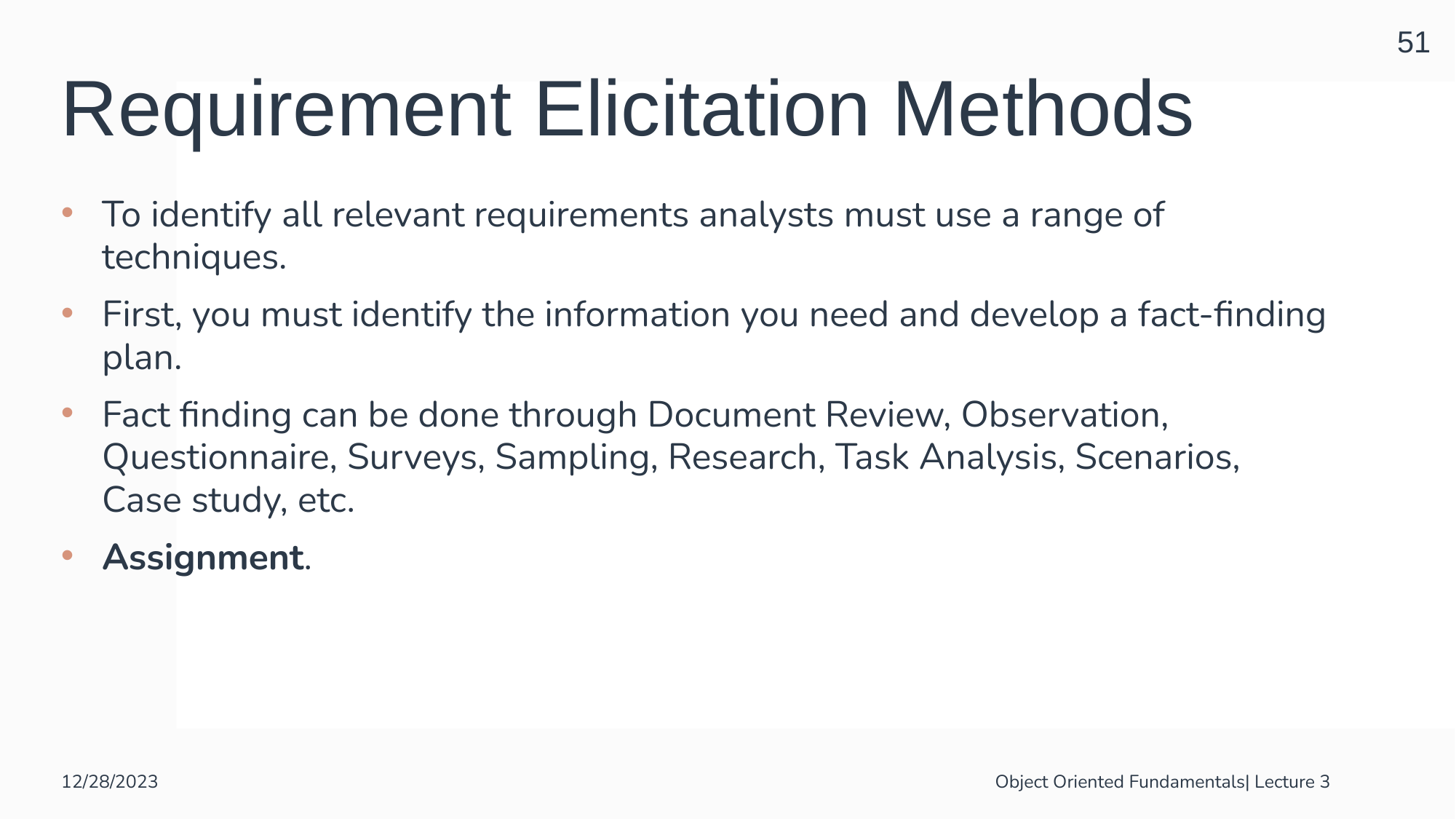

51
# Requirement Elicitation Methods
To identify all relevant requirements analysts must use a range of techniques.
First, you must identify the information you need and develop a fact-finding plan.
Fact finding can be done through Document Review, Observation, Questionnaire, Surveys, Sampling, Research, Task Analysis, Scenarios, Case study, etc.
Assignment.
12/28/2023
Object Oriented Fundamentals| Lecture 3